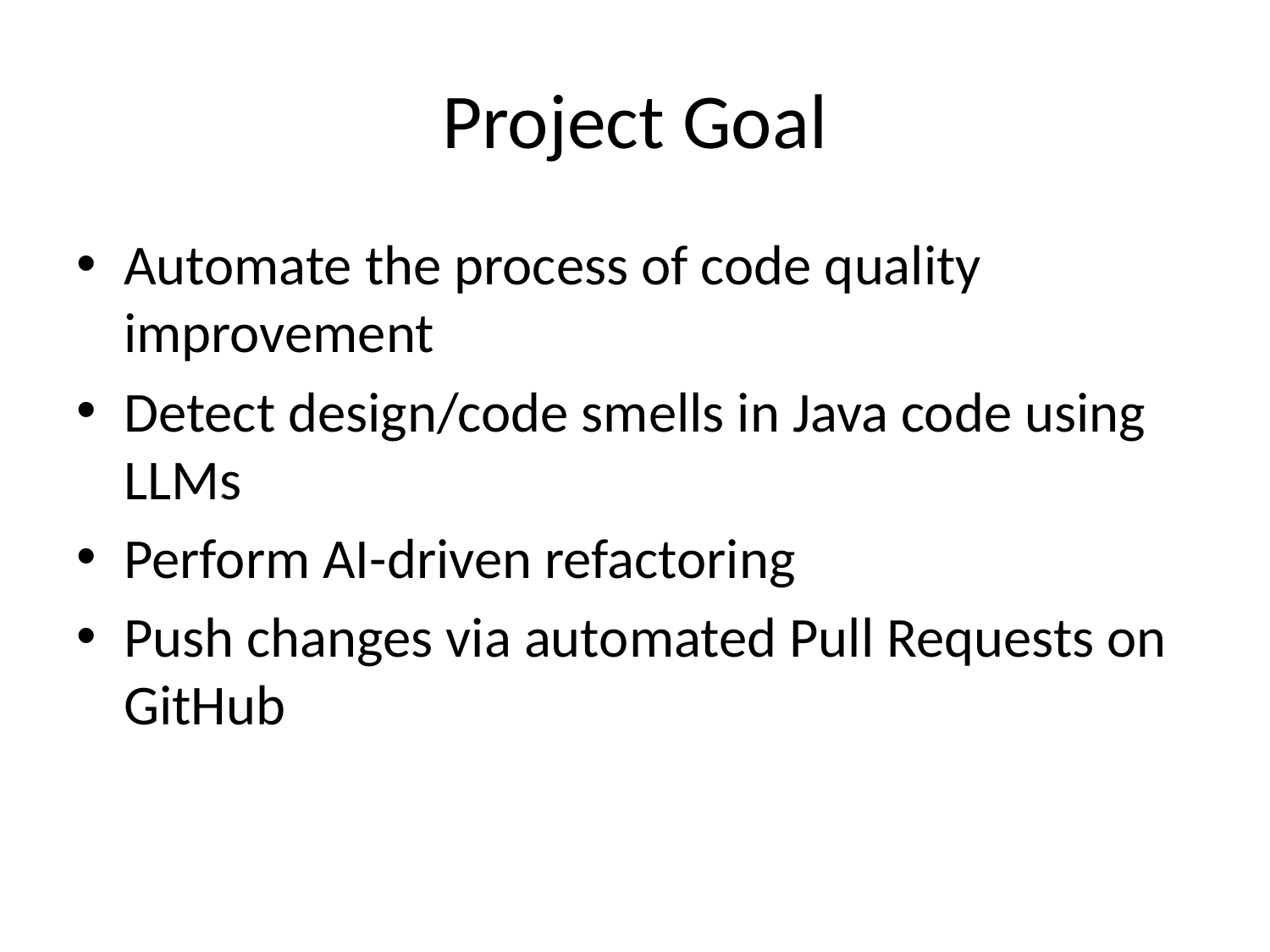

# Project Goal
Automate the process of code quality improvement
Detect design/code smells in Java code using LLMs
Perform AI-driven refactoring
Push changes via automated Pull Requests on GitHub